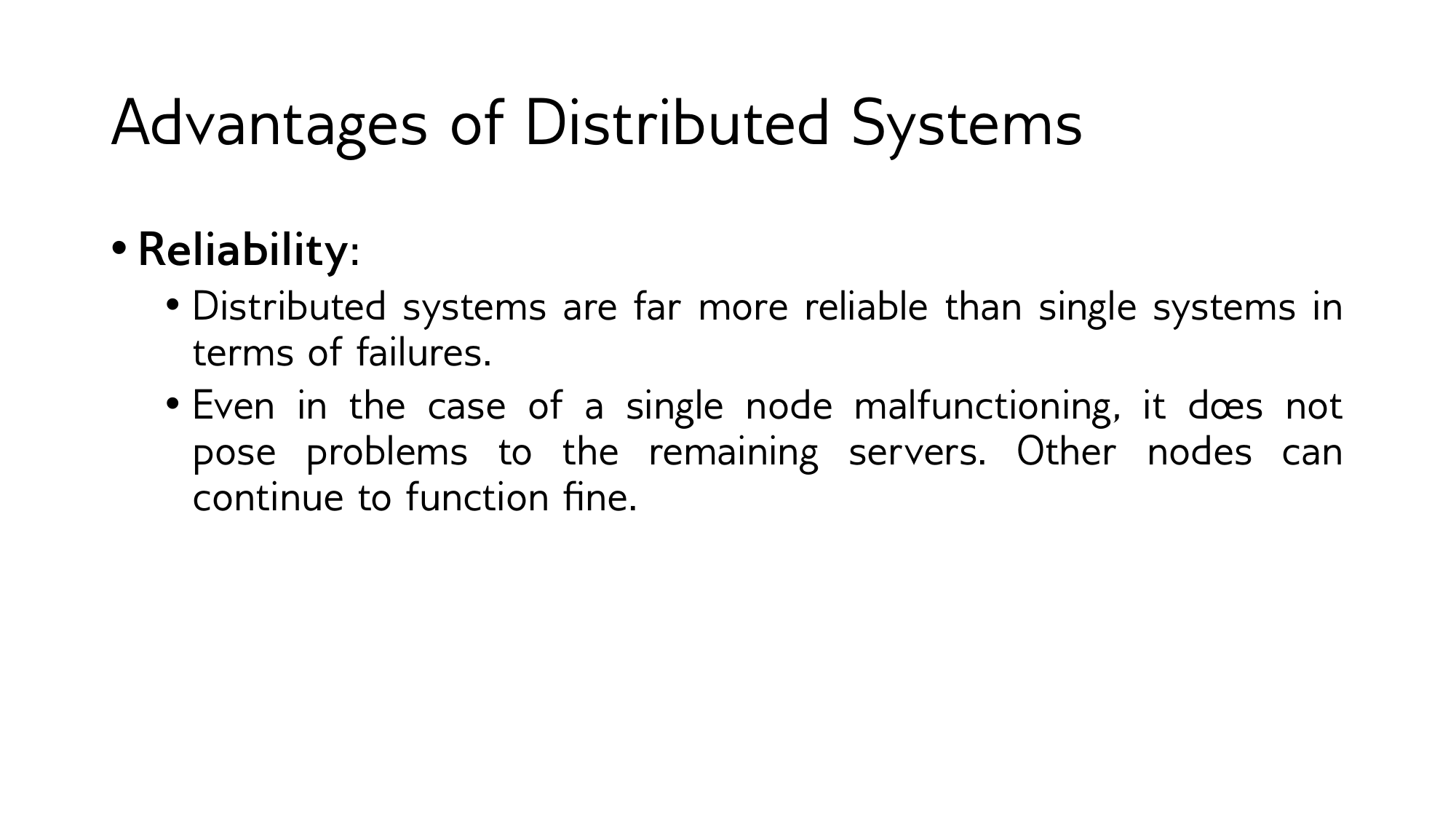

# Advantages of Distributed Systems
Reliability:
Distributed systems are far more reliable than single systems in terms of failures.
Even in the case of a single node malfunctioning, it does not pose problems to the remaining servers. Other nodes can continue to function fine.